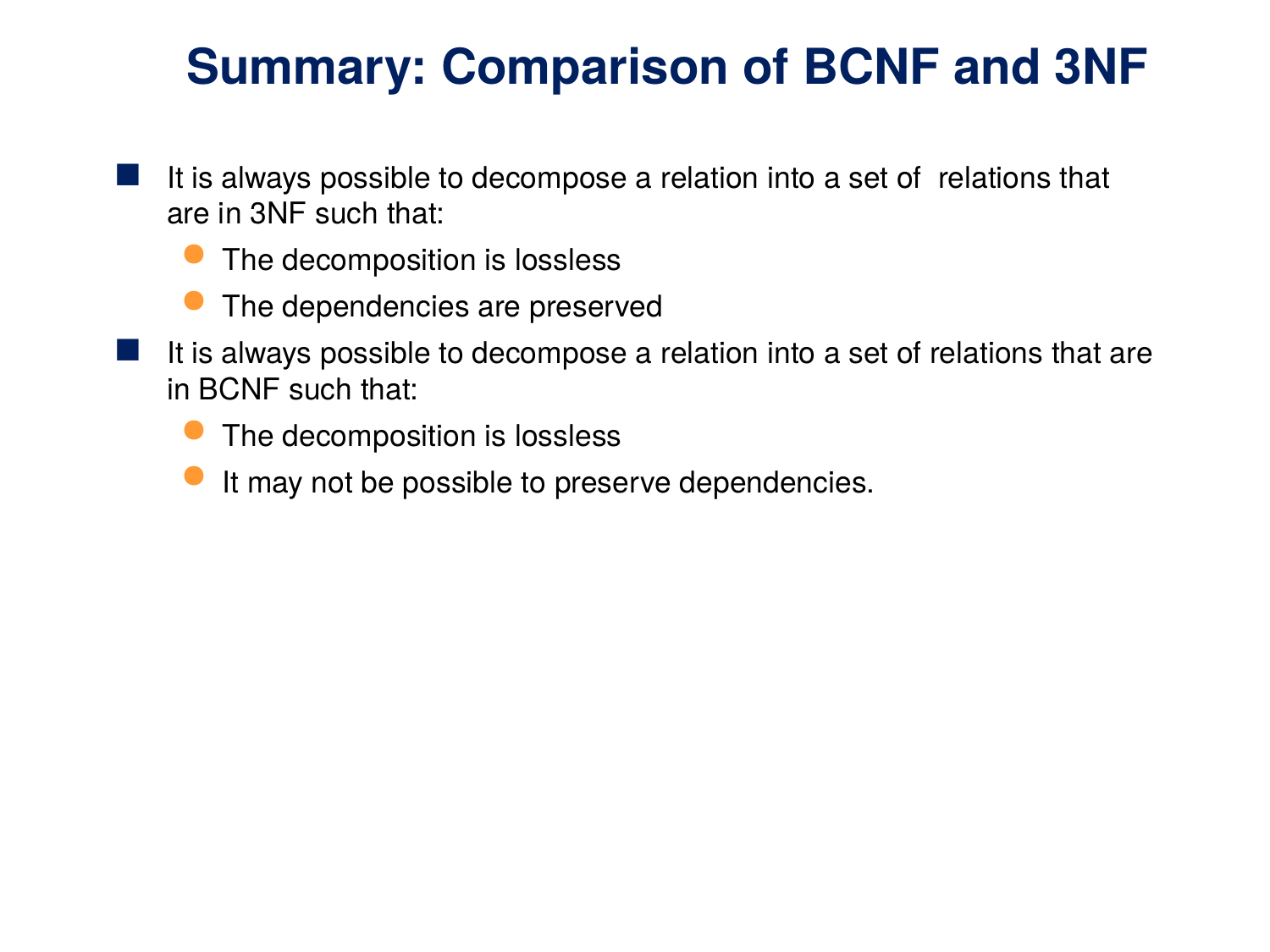

# Summary: Comparison of BCNF and 3NF
It is always possible to decompose a relation into a set of  relations that are in 3NF such that:
The decomposition is lossless
The dependencies are preserved
It is always possible to decompose a relation into a set of relations that are in BCNF such that:
The decomposition is lossless
It may not be possible to preserve dependencies.